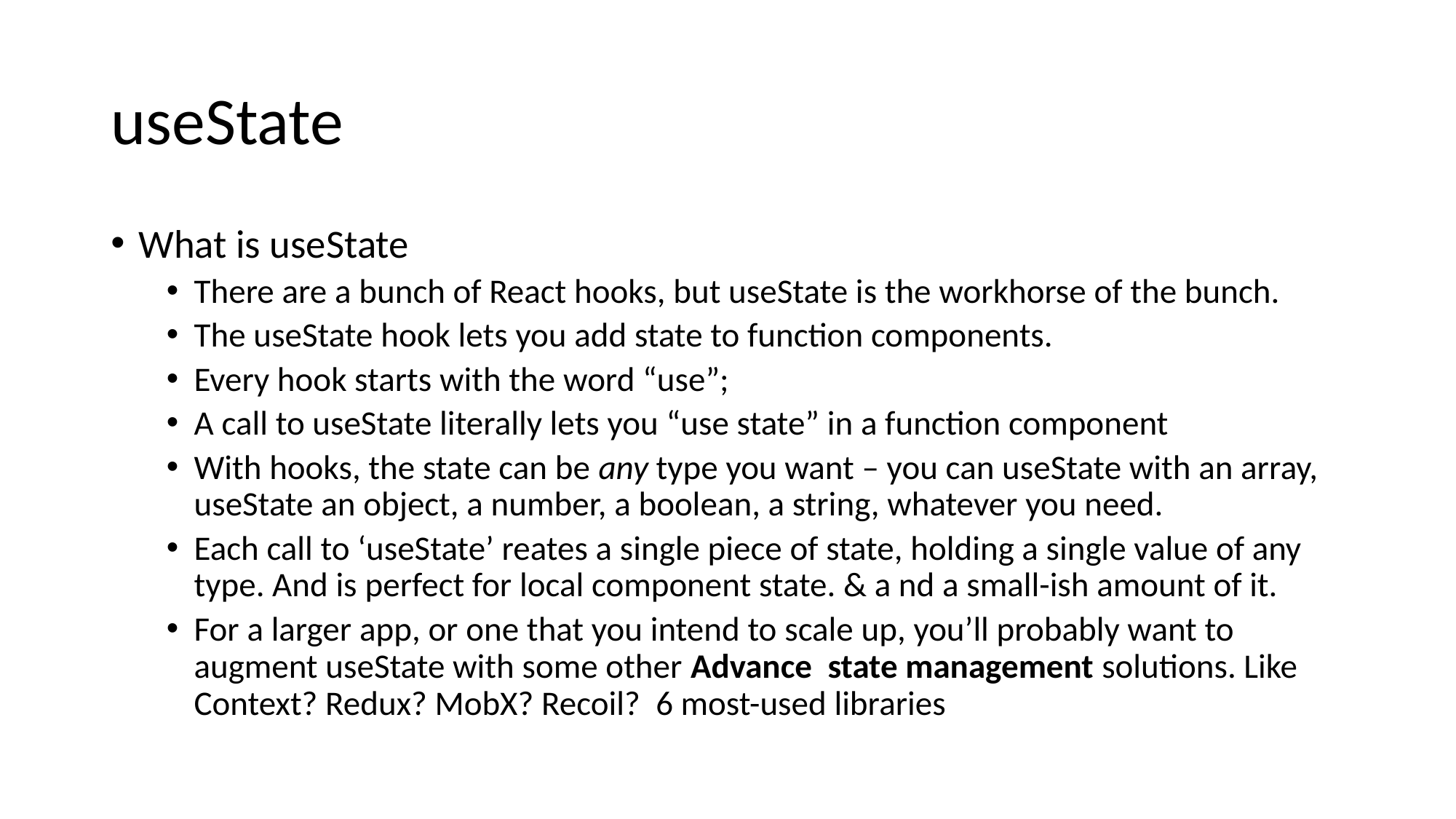

# useState
What is useState
There are a bunch of React hooks, but useState is the workhorse of the bunch.
The useState hook lets you add state to function components.
Every hook starts with the word “use”;
A call to useState literally lets you “use state” in a function component
With hooks, the state can be any type you want – you can useState with an array, useState an object, a number, a boolean, a string, whatever you need.
Each call to ‘useState’ reates a single piece of state, holding a single value of any type. And is perfect for local component state. & a nd a small-ish amount of it.
For a larger app, or one that you intend to scale up, you’ll probably want to augment useState with some other Advance  state management solutions. Like Context? Redux? MobX? Recoil?  6 most-used libraries